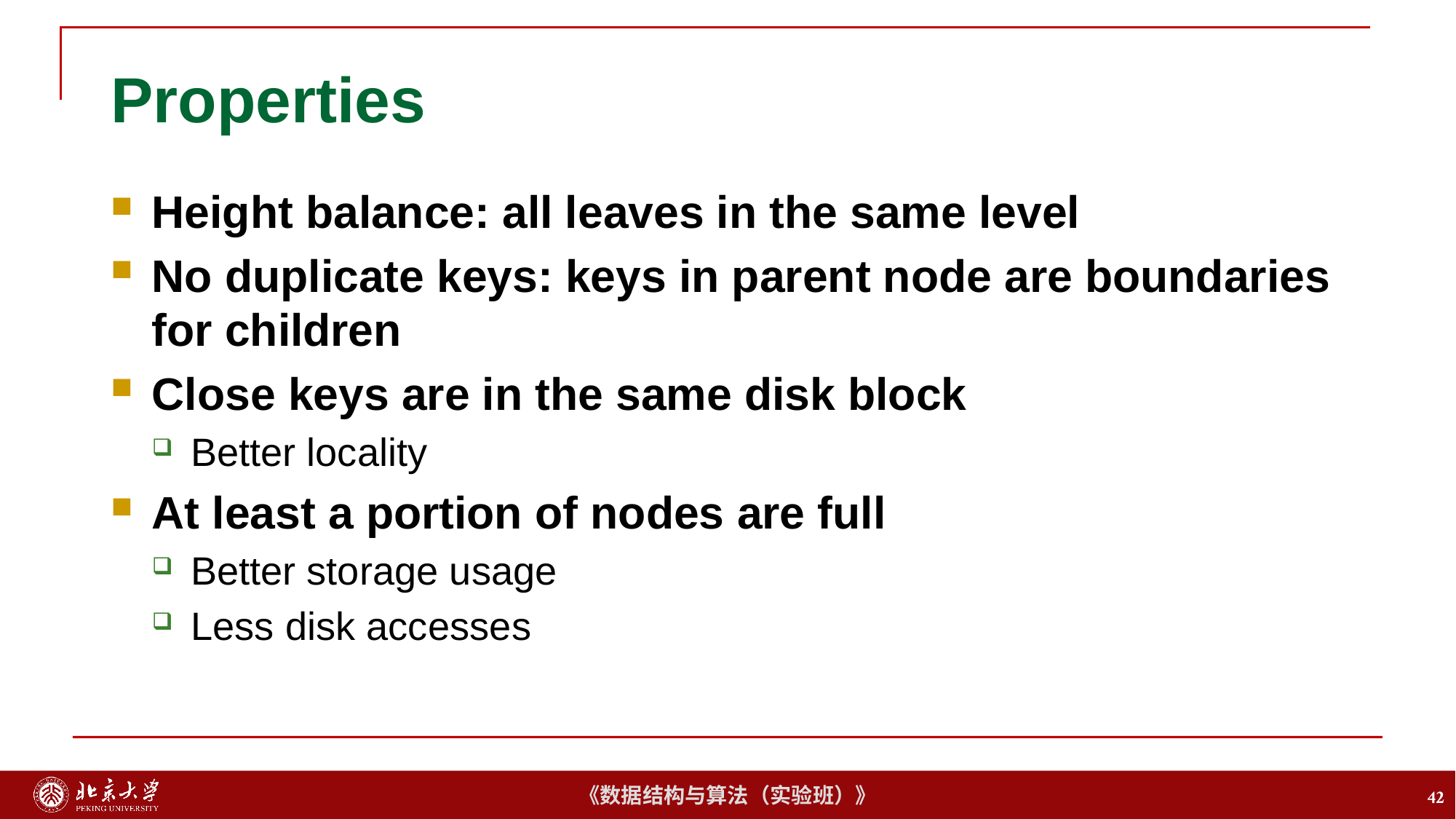

# Properties
Height balance: all leaves in the same level
No duplicate keys: keys in parent node are boundaries for children
Close keys are in the same disk block
Better locality
At least a portion of nodes are full
Better storage usage
Less disk accesses

42